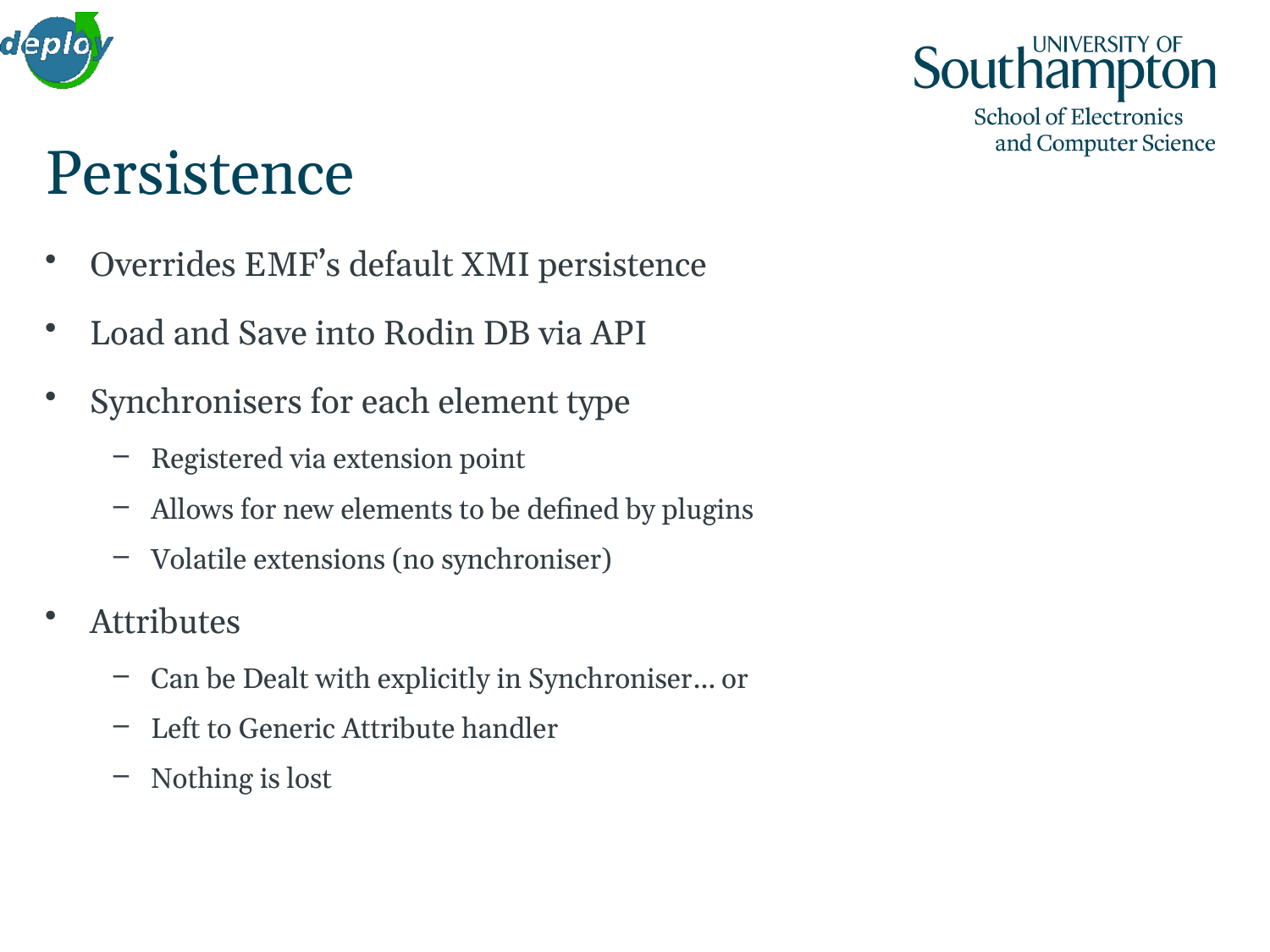

# Persistence
Overrides EMF’s default XMI persistence
Load and Save into Rodin DB via API
Synchronisers for each element type
Registered via extension point
Allows for new elements to be defined by plugins
Volatile extensions (no synchroniser)
Attributes
Can be Dealt with explicitly in Synchroniser… or
Left to Generic Attribute handler
Nothing is lost